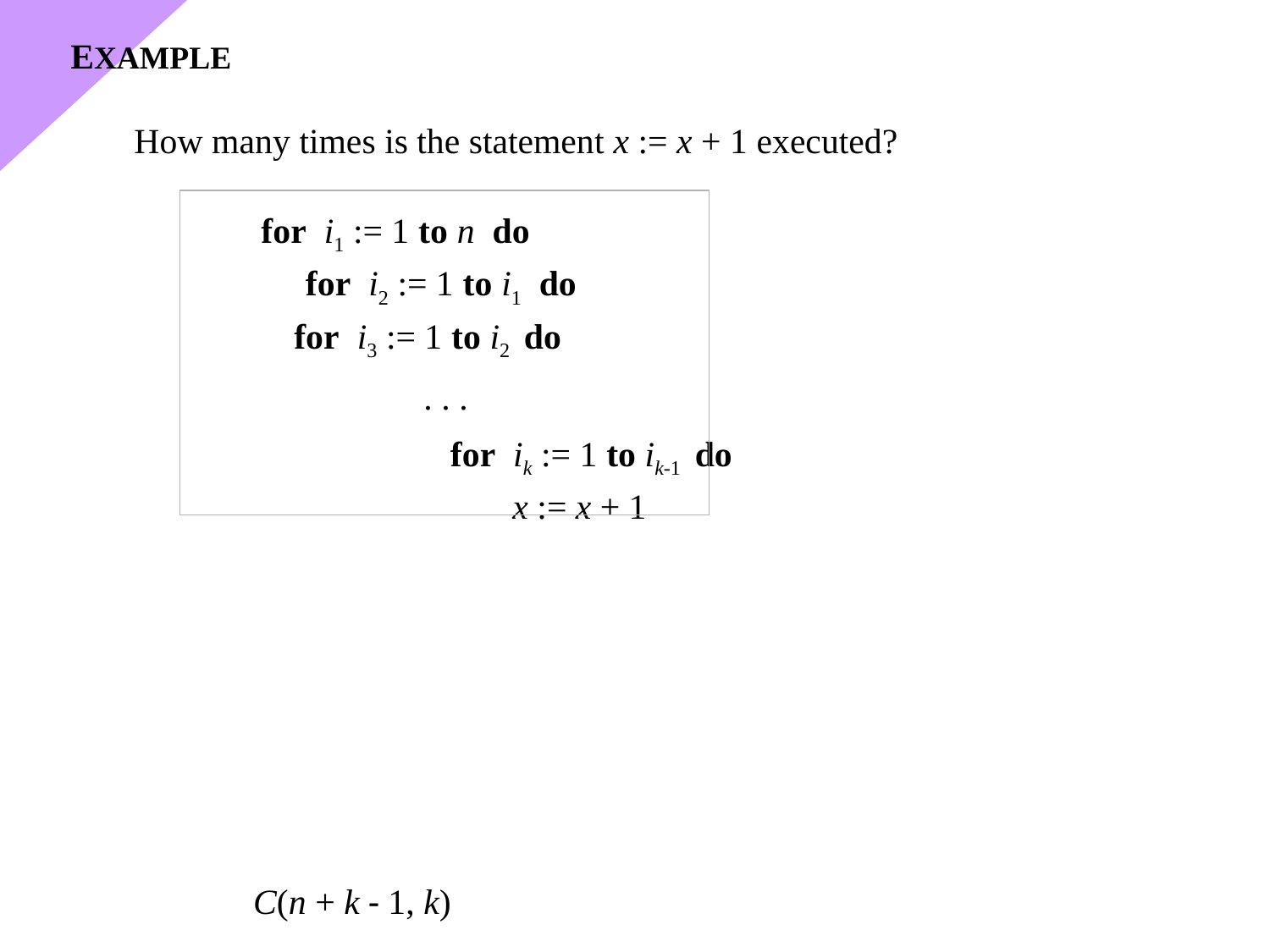

EXAMPLE

How many times is the statement x := x + 1 executed?

	for  i1 := 1 to n  do
	     for  i2 := 1 to i1  do
                  for  i3 := 1 to i2  do
		    . . .
		       for  ik := 1 to ik-1  do
		              x := x + 1

C(n + k − 1, k)